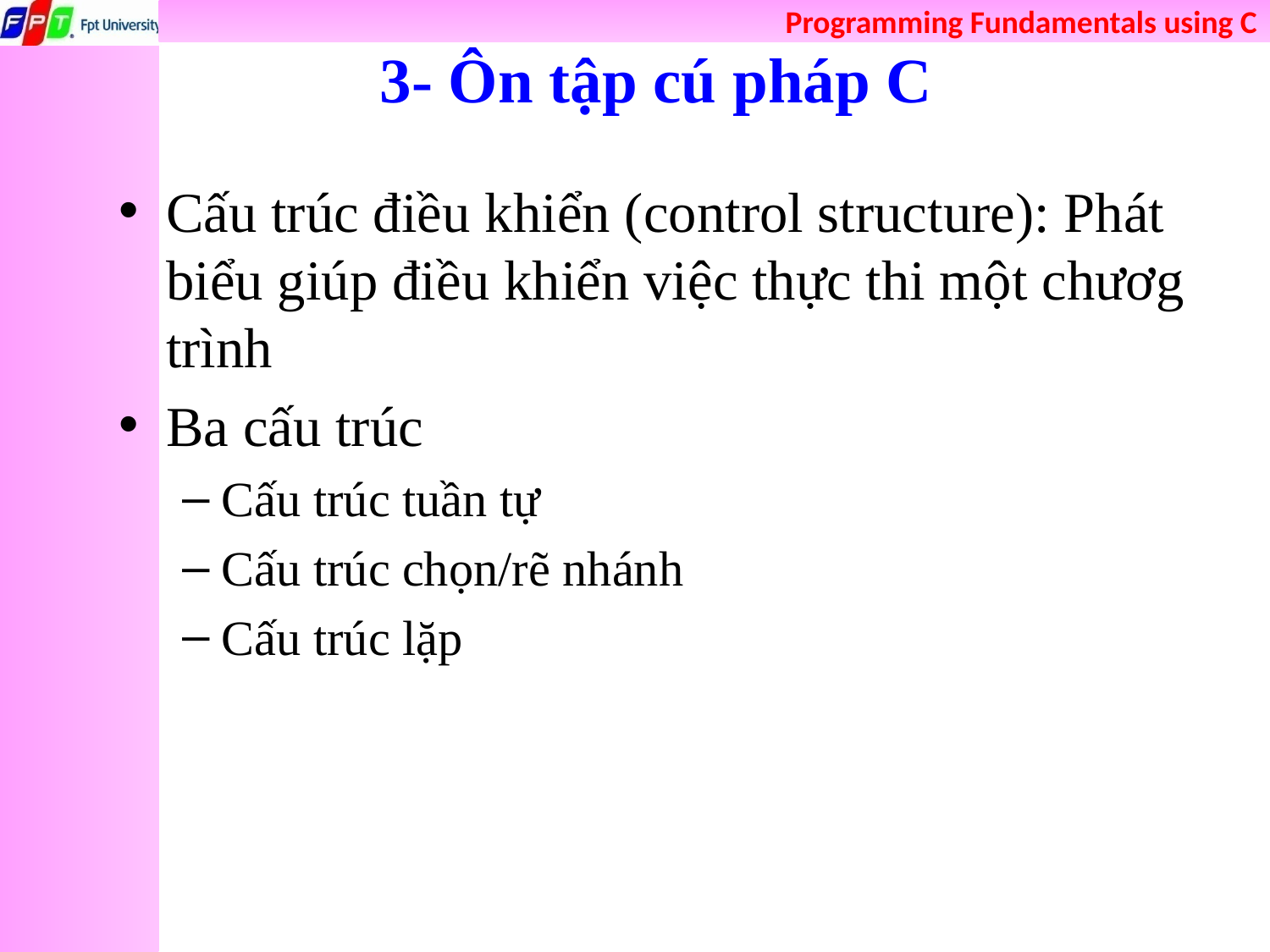

# 3- Ôn tập cú pháp C
Cấu trúc điều khiển (control structure): Phát biểu giúp điều khiển việc thực thi một chươg trình
Ba cấu trúc
Cấu trúc tuần tự
Cấu trúc chọn/rẽ nhánh
Cấu trúc lặp